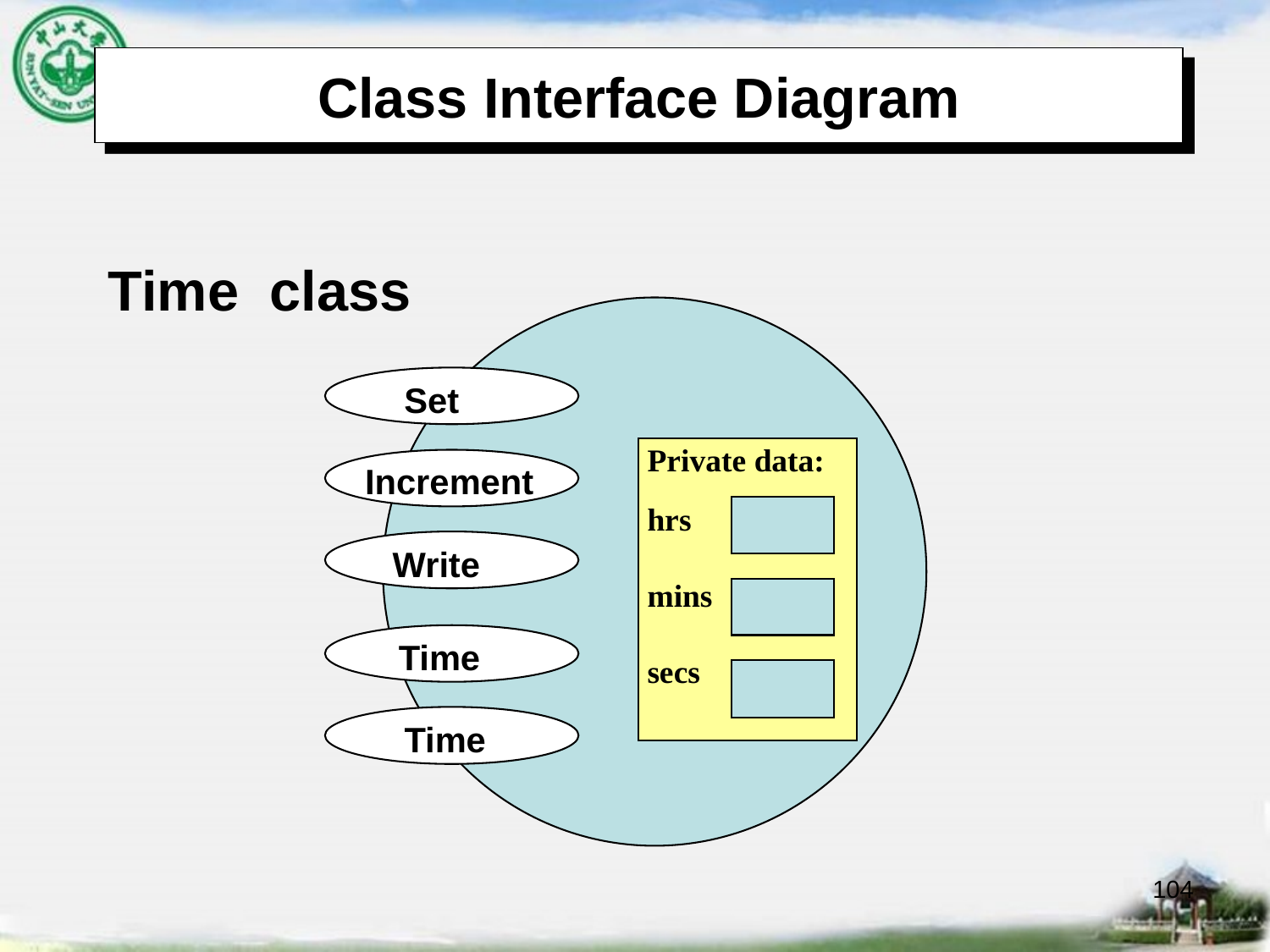

# Class Interface Diagram
Time  class

Set
Private data:

hrs

mins

secs

Increment

Write

   Time

Time
104